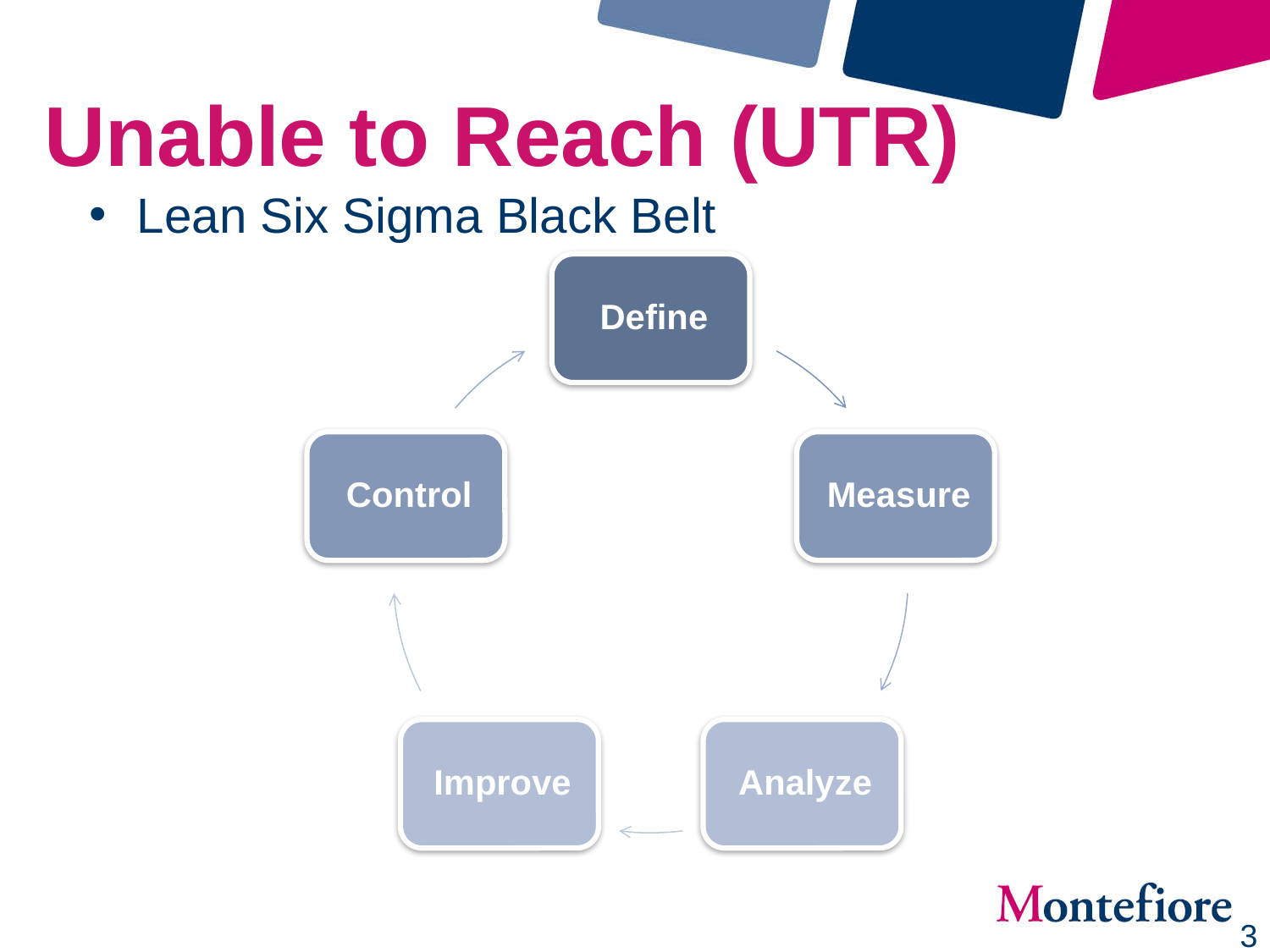

# Unable to Reach (UTR)
Lean Six Sigma Black Belt

Define
Measure
Analyze
Improve
Control
3